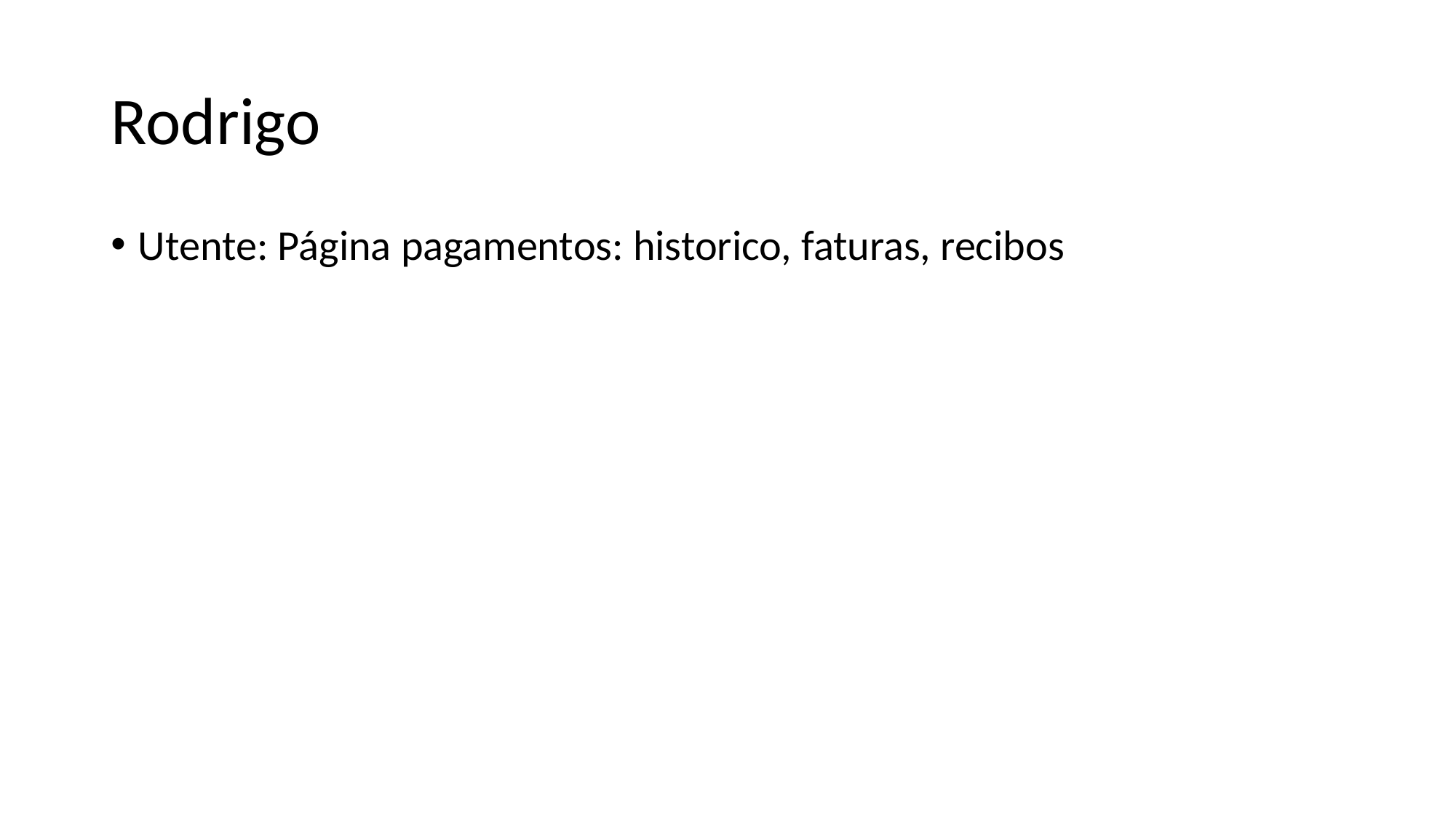

# Rodrigo
Utente: Página pagamentos: historico, faturas, recibos